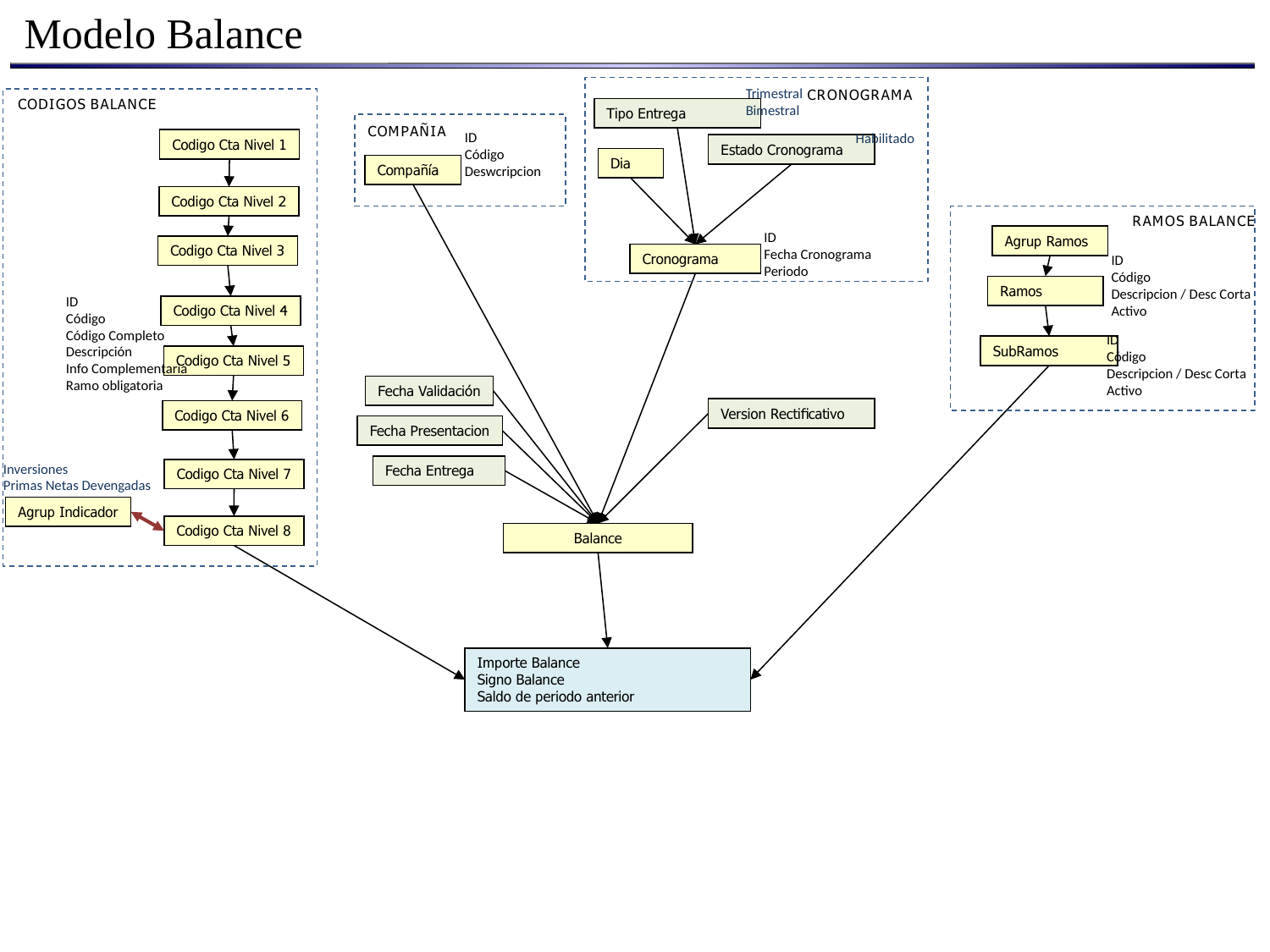

Modelo Balance

Trimestral
Bimestral
CRONOGRAMA

CODIGOS BALANCE
Tipo Entrega

COMPAÑIA
ID
Código
Deswcripcion
Habilitado
Codigo Cta Nivel 1
Estado Cronograma
Dia
Compañía
Codigo Cta Nivel 2

RAMOS BALANCE
ID
Fecha Cronograma
Periodo
Agrup Ramos
Codigo Cta Nivel 3
Cronograma
ID
Código
Descripcion / Desc Corta
Activo
Ramos
ID
Código
Código Completo
Descripción
Info Complementaria
Ramo obligatoria
Codigo Cta Nivel 4
ID
Código
Descripcion / Desc Corta
Activo
SubRamos
Codigo Cta Nivel 5
Fecha Validación
Version Rectificativo
Codigo Cta Nivel 6
Fecha Presentacion
Inversiones
Primas Netas Devengadas
Fecha Entrega
Codigo Cta Nivel 7
Agrup Indicador
Codigo Cta Nivel 8
Balance
Importe Balance
Signo Balance
Saldo de periodo anterior